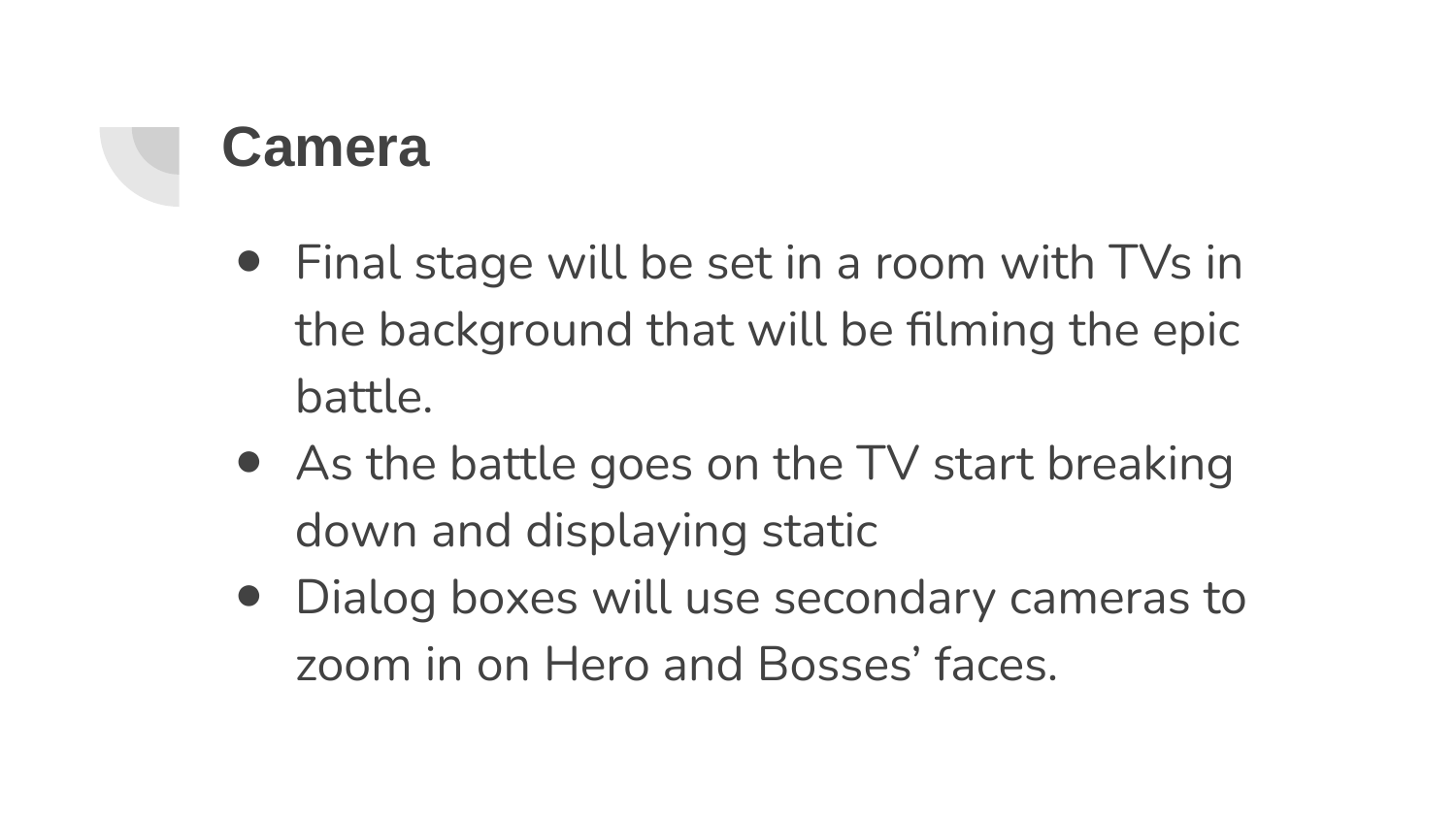

# Camera
Final stage will be set in a room with TVs in the background that will be filming the epic battle.
As the battle goes on the TV start breaking down and displaying static
Dialog boxes will use secondary cameras to zoom in on Hero and Bosses’ faces.